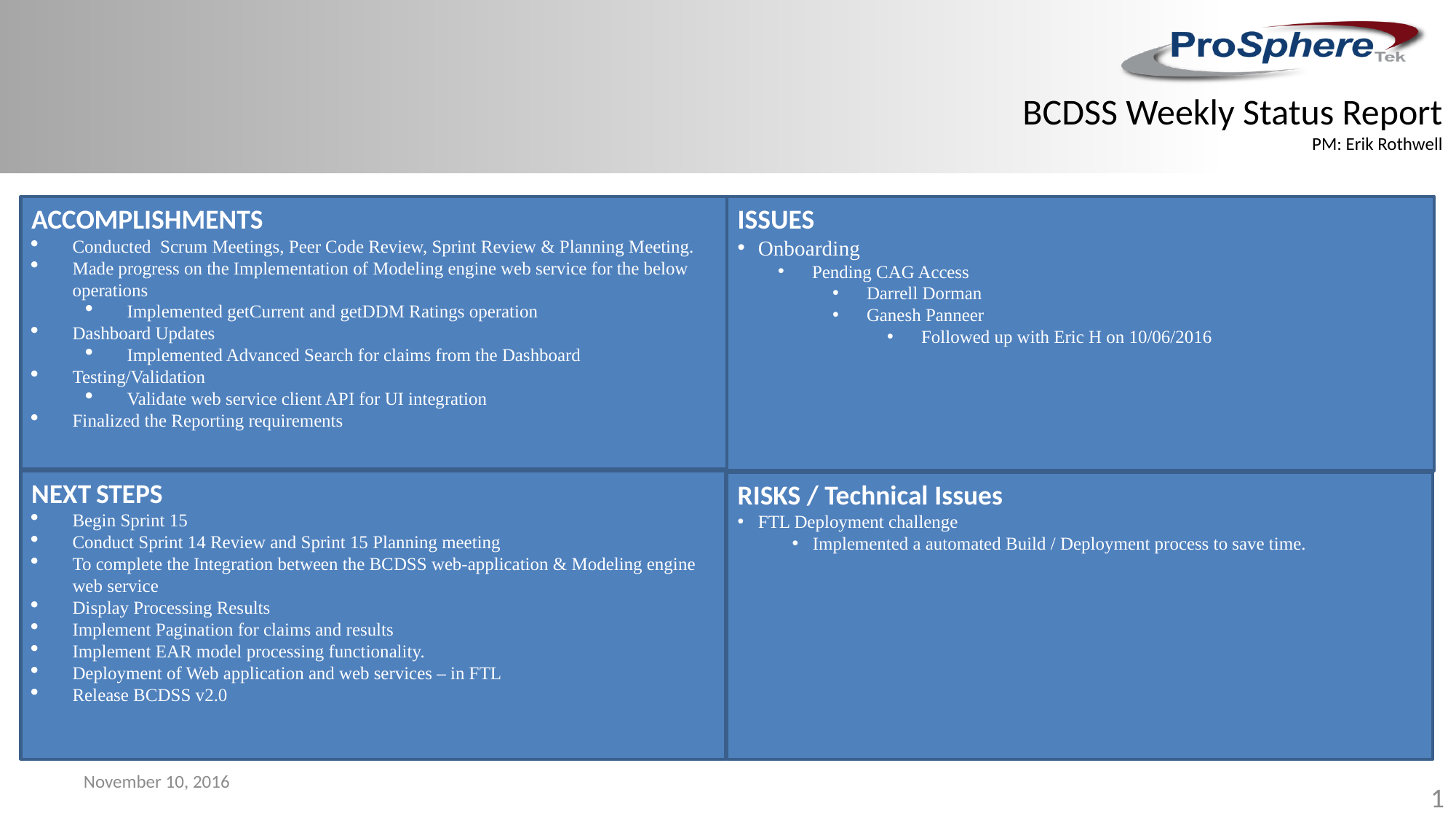

BCDSS Weekly Status Report
PM: Erik Rothwell
ACCOMPLISHMENTS
Conducted  Scrum Meetings, Peer Code Review, Sprint Review & Planning Meeting.
Made progress on the Implementation of Modeling engine web service for the below operations
Implemented getCurrent and getDDM Ratings operation
Dashboard Updates
Implemented Advanced Search for claims from the Dashboard
Testing/Validation
Validate web service client API for UI integration
Finalized the Reporting requirements

ISSUES
Onboarding
Pending CAG Access
Darrell Dorman
Ganesh Panneer
Followed up with Eric H on 10/06/2016

NEXT STEPS
Begin Sprint 15
Conduct Sprint 14 Review and Sprint 15 Planning meeting
To complete the Integration between the BCDSS web-application & Modeling engine web service
Display Processing Results
Implement Pagination for claims and results
Implement EAR model processing functionality.
Deployment of Web application and web services – in FTL
Release BCDSS v2.0

RISKS / Technical Issues
FTL Deployment challenge
Implemented a automated Build / Deployment process to save time.

November 10, 2016
1